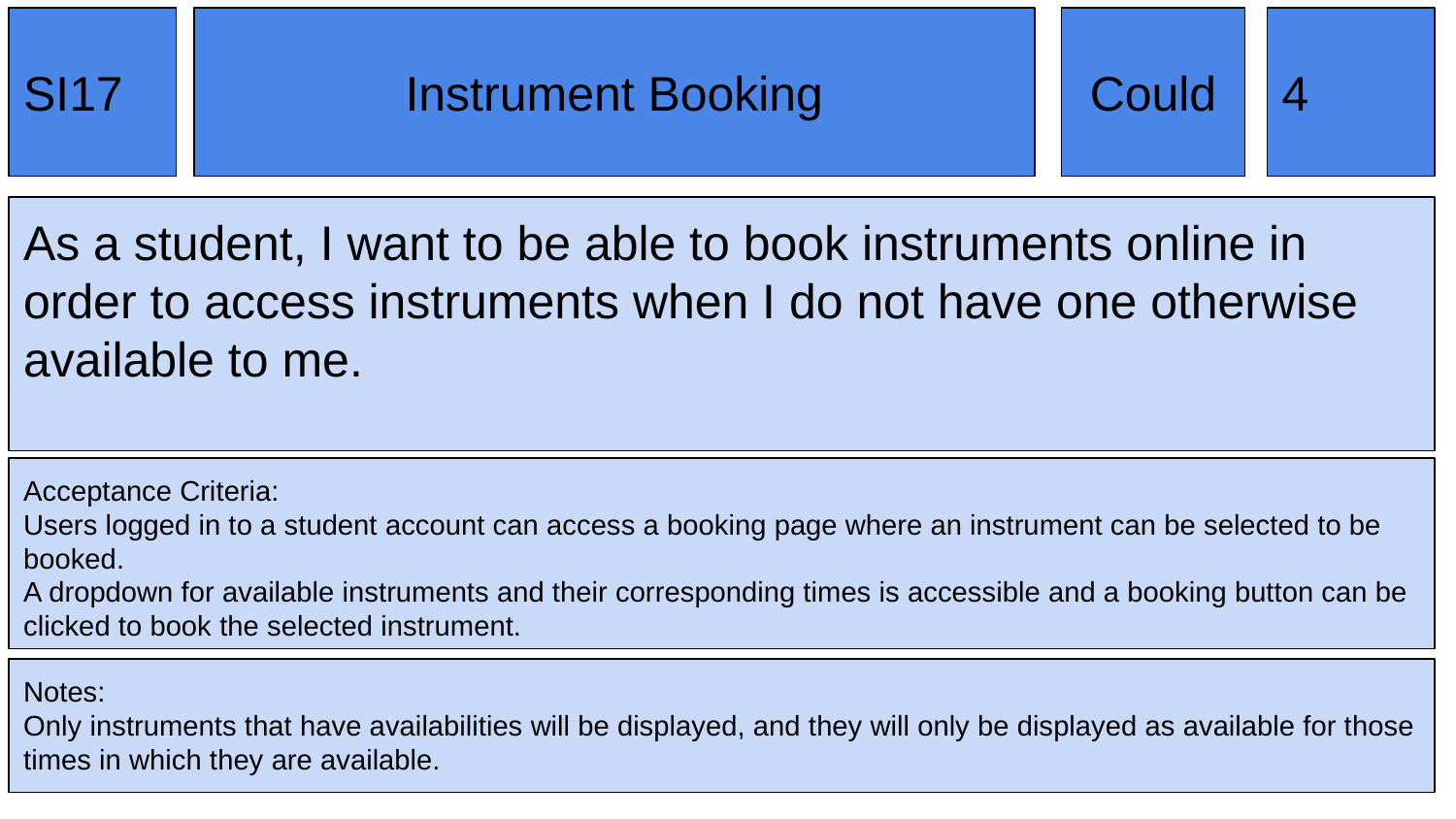

SI17
Instrument Booking
Could
4
As a student, I want to be able to book instruments online in order to access instruments when I do not have one otherwise available to me.
Acceptance Criteria:
Users logged in to a student account can access a booking page where an instrument can be selected to be booked.
A dropdown for available instruments and their corresponding times is accessible and a booking button can be clicked to book the selected instrument.
Notes:
Only instruments that have availabilities will be displayed, and they will only be displayed as available for those times in which they are available.